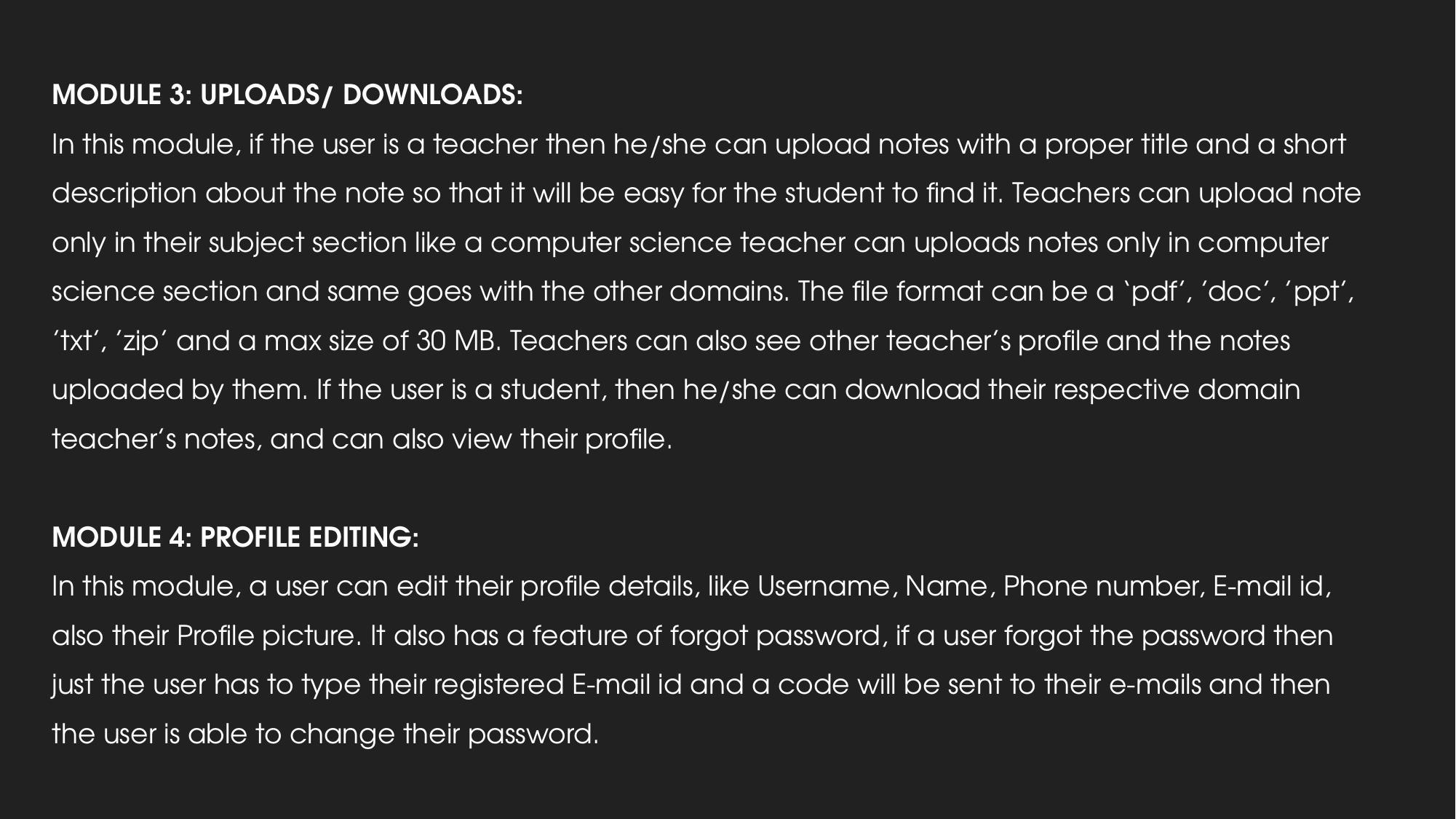

MODULE 3: UPLOADS/ DOWNLOADS:
In this module, if the user is a teacher then he/she can upload notes with a proper title and a short description about the note so that it will be easy for the student to find it. Teachers can upload note only in their subject section like a computer science teacher can uploads notes only in computer science section and same goes with the other domains. The file format can be a ‘pdf’, ’doc’, ’ppt’, ’txt’, ’zip’ and a max size of 30 MB. Teachers can also see other teacher’s profile and the notes uploaded by them. If the user is a student, then he/she can download their respective domain teacher’s notes, and can also view their profile.

MODULE 4: PROFILE EDITING:
In this module, a user can edit their profile details, like Username, Name, Phone number, E-mail id, also their Profile picture. It also has a feature of forgot password, if a user forgot the password then just the user has to type their registered E-mail id and a code will be sent to their e-mails and then the user is able to change their password.